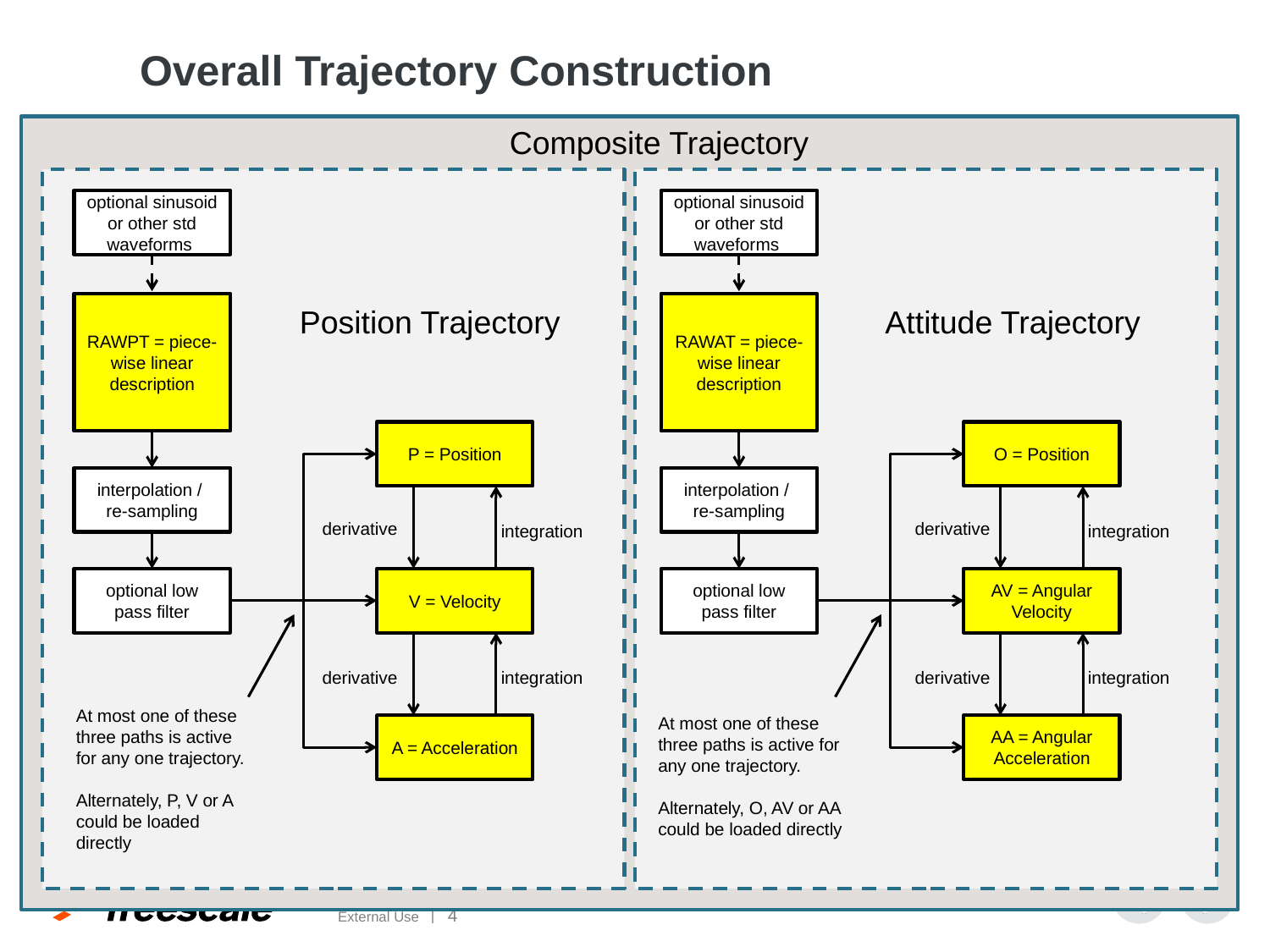

Overall Trajectory Construction

Composite Trajectory

optional sinusoid or other std waveforms
optional sinusoid or other std waveforms
RAWPT = piece-wise linear description
RAWAT = piece-wise linear description
Position Trajectory
Attitude Trajectory
P = Position
O = Position
interpolation /
re-sampling
interpolation /
re-sampling
derivative
derivative
integration
integration
optional low pass filter
V = Velocity
optional low pass filter
AV = Angular Velocity
derivative
integration
derivative
integration
At most one of these three paths is active for any one trajectory.

Alternately, P, V or A could be loaded directly
At most one of these three paths is active for any one trajectory.

Alternately, O, AV or AA could be loaded directly
A = Acceleration
AA = Angular Acceleration